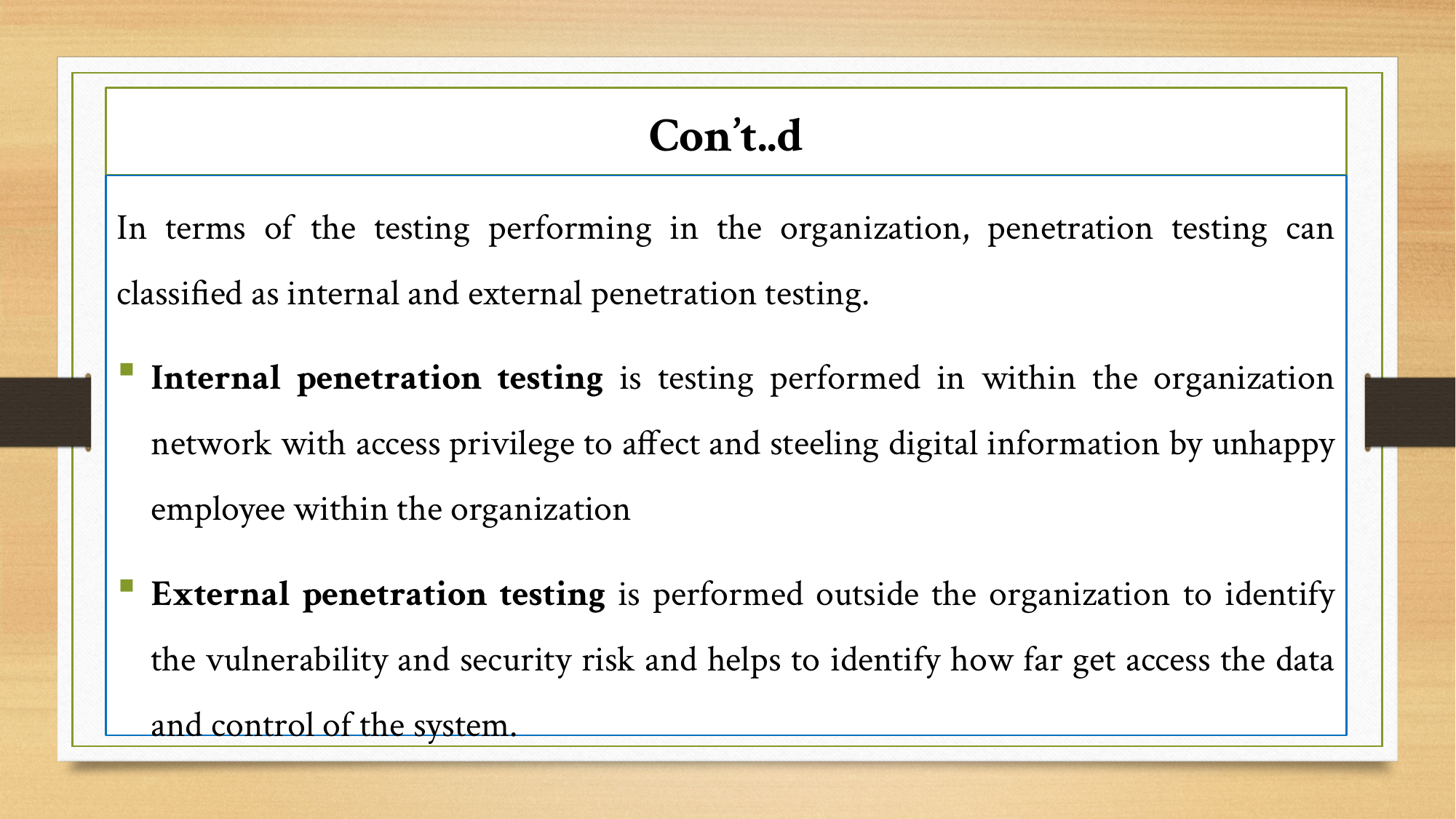

# Con’t..d
In terms of the testing performing in the organization, penetration testing can classified as internal and external penetration testing.
Internal penetration testing is testing performed in within the organization network with access privilege to affect and steeling digital information by unhappy employee within the organization
External penetration testing is performed outside the organization to identify the vulnerability and security risk and helps to identify how far get access the data and control of the system.